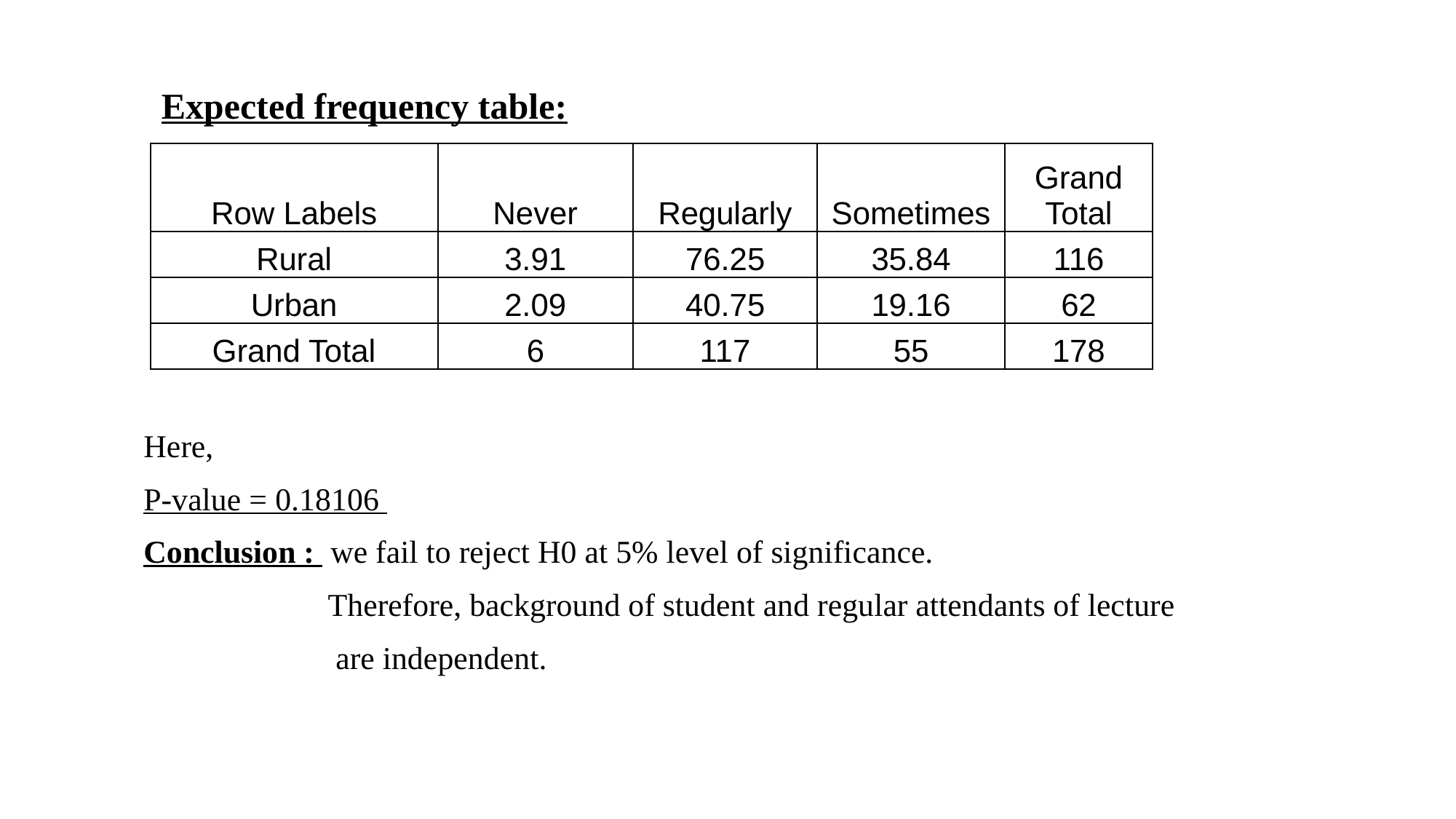

Expected frequency table:
| Row Labels | Never | Regularly | Sometimes | Grand Total |
| --- | --- | --- | --- | --- |
| Rural | 3.91 | 76.25 | 35.84 | 116 |
| Urban | 2.09 | 40.75 | 19.16 | 62 |
| Grand Total | 6 | 117 | 55 | 178 |

Here,
P-value = 0.18106
Conclusion :  we fail to reject H0 at 5% level of significance.
                       Therefore, background of student and regular attendants of lecture
                        are independent.